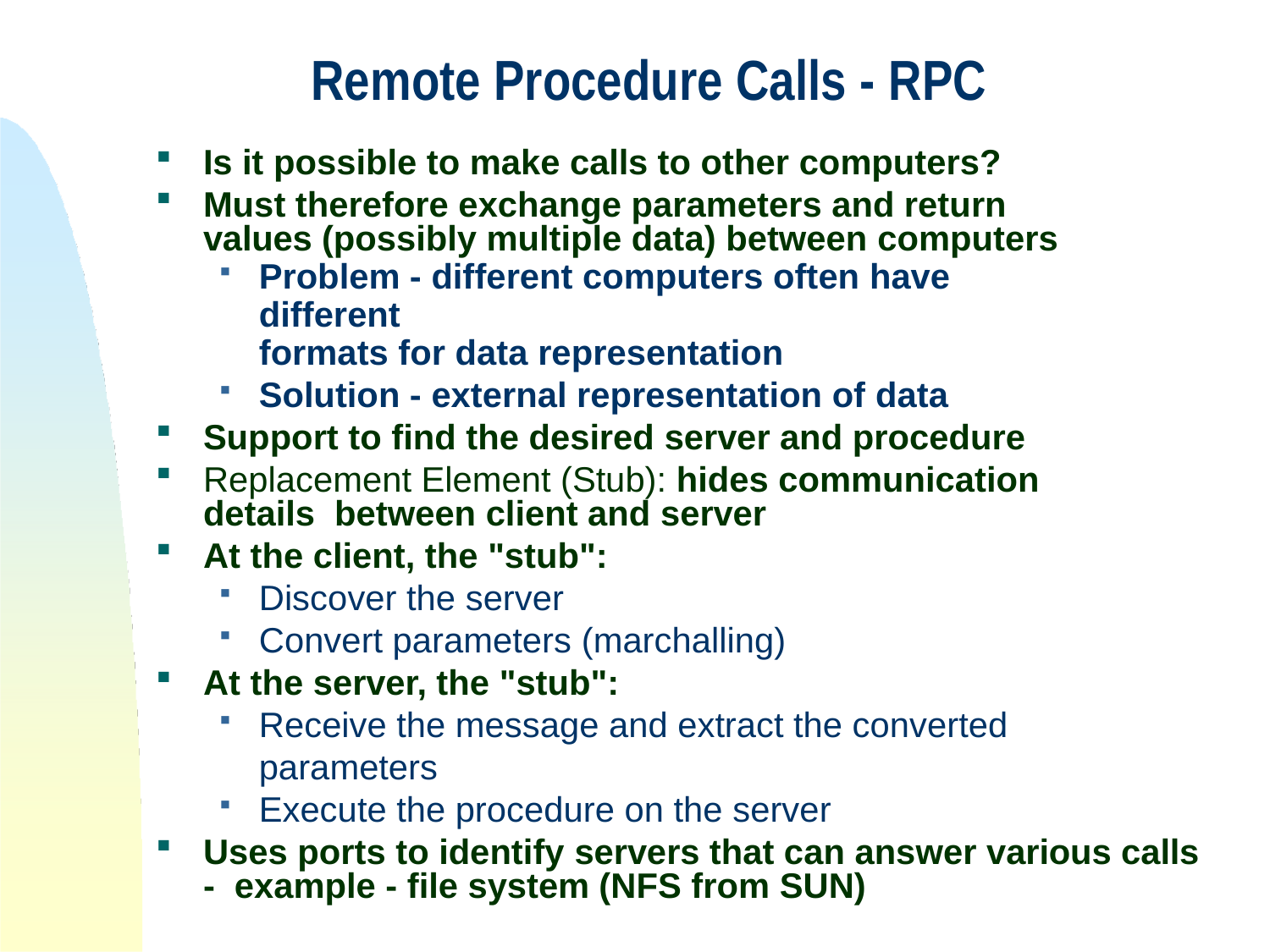

# Remote Procedure Calls - RPC
Is it possible to make calls to other computers?
Must therefore exchange parameters and return  values (possibly multiple data) between computers
Problem - different computers often have different
formats for data representation
Solution - external representation of data
Support to find the desired server and procedure
Replacement Element (Stub): hides communication details  between client and server
At the client, the "stub":
Discover the server
Convert parameters (marchalling)
At the server, the "stub":
Receive the message and extract the converted parameters
Execute the procedure on the server
Uses ports to identify servers that can answer various calls -  example - file system (NFS from SUN)

73